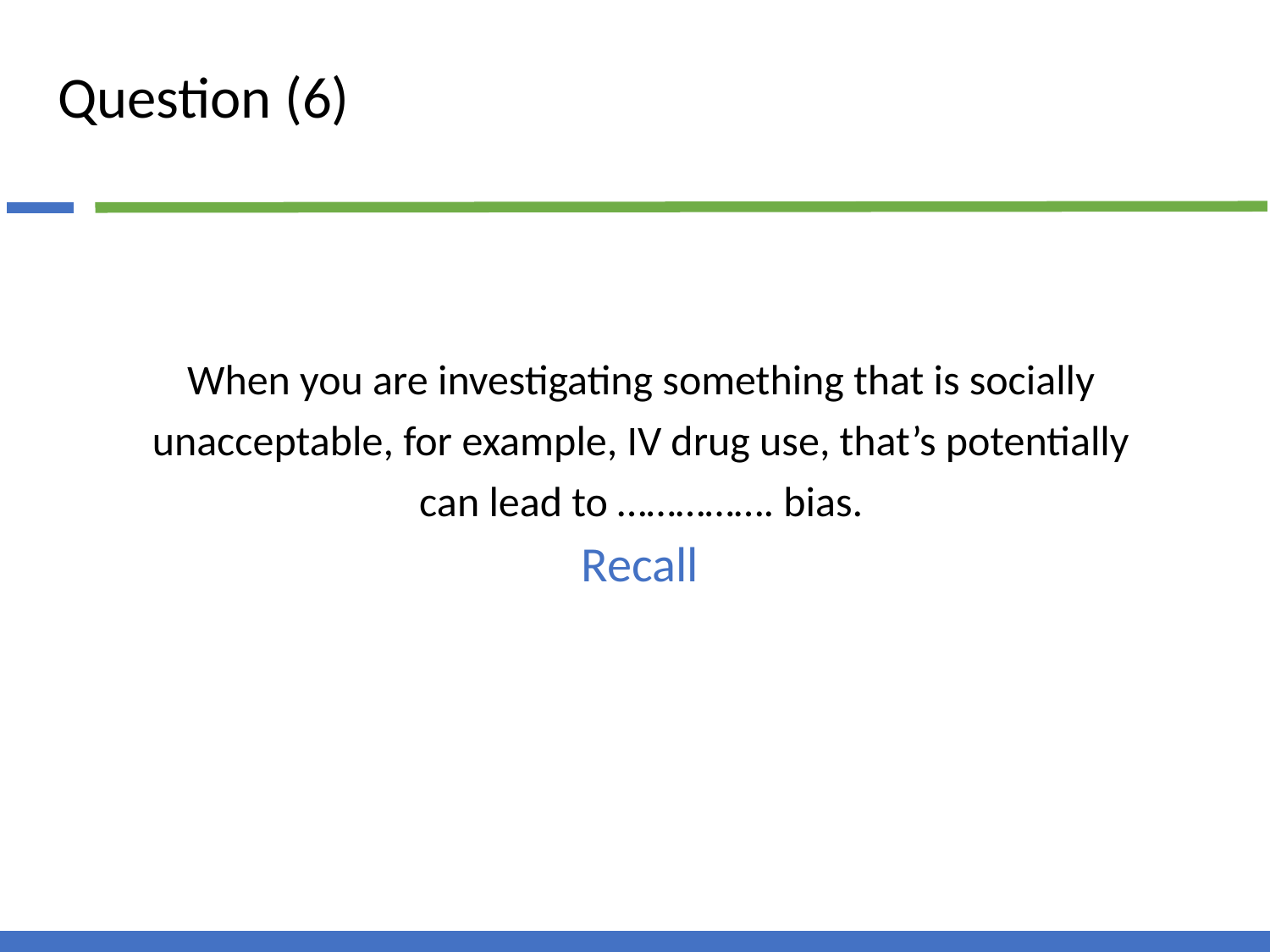

# Question (6)
When you are investigating something that is socially unacceptable, for example, IV drug use, that’s potentially can lead to ……………. bias.
Recall